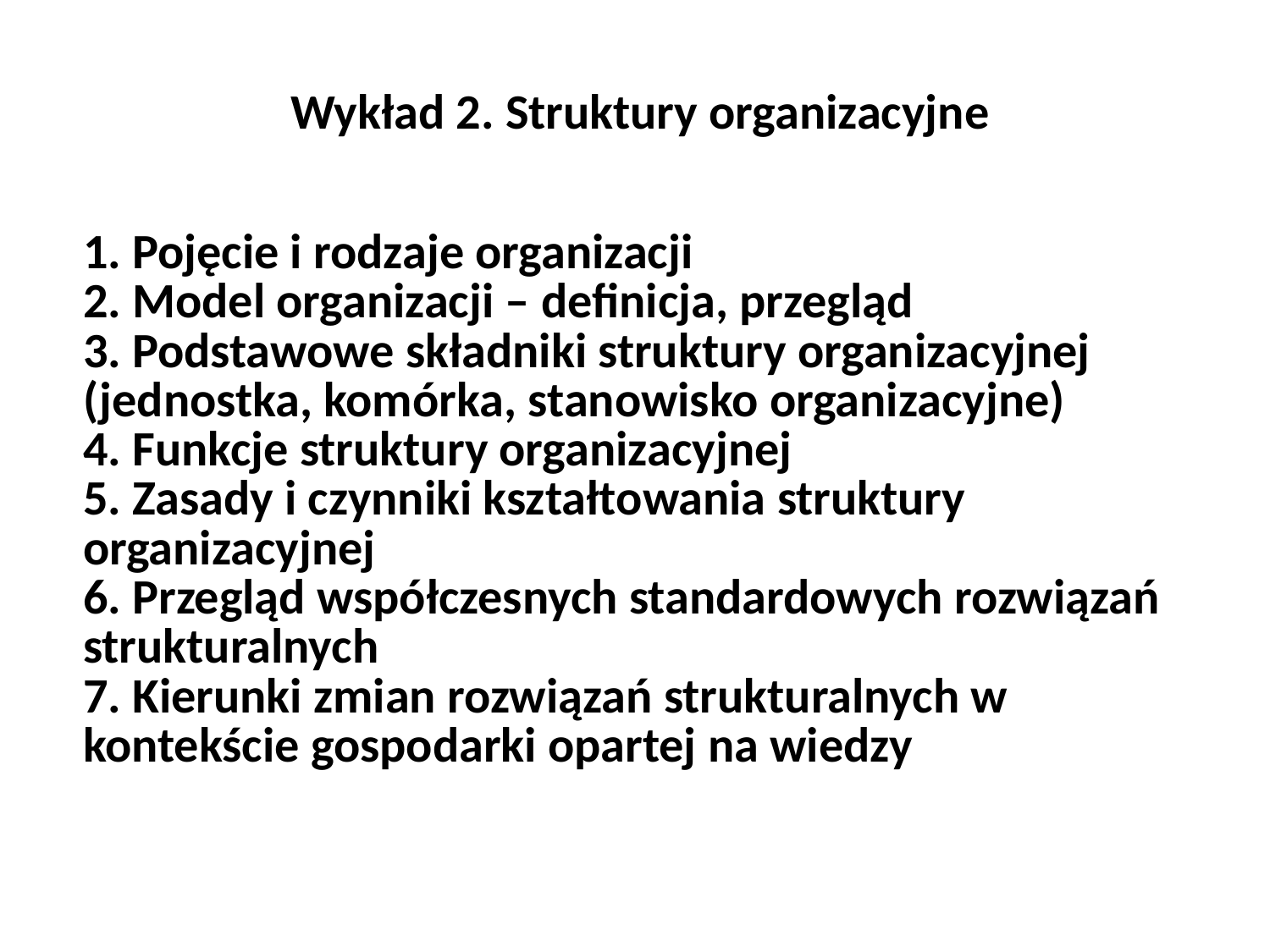

| Wykład 2. Struktury organizacyjne |
| --- |
| 1. Pojęcie i rodzaje organizacji 2. Model organizacji – definicja, przegląd 3. Podstawowe składniki struktury organizacyjnej (jednostka, komórka, stanowisko organizacyjne) 4. Funkcje struktury organizacyjnej 5. Zasady i czynniki kształtowania struktury organizacyjnej 6. Przegląd współczesnych standardowych rozwiązań strukturalnych 7. Kierunki zmian rozwiązań strukturalnych w kontekście gospodarki opartej na wiedzy |